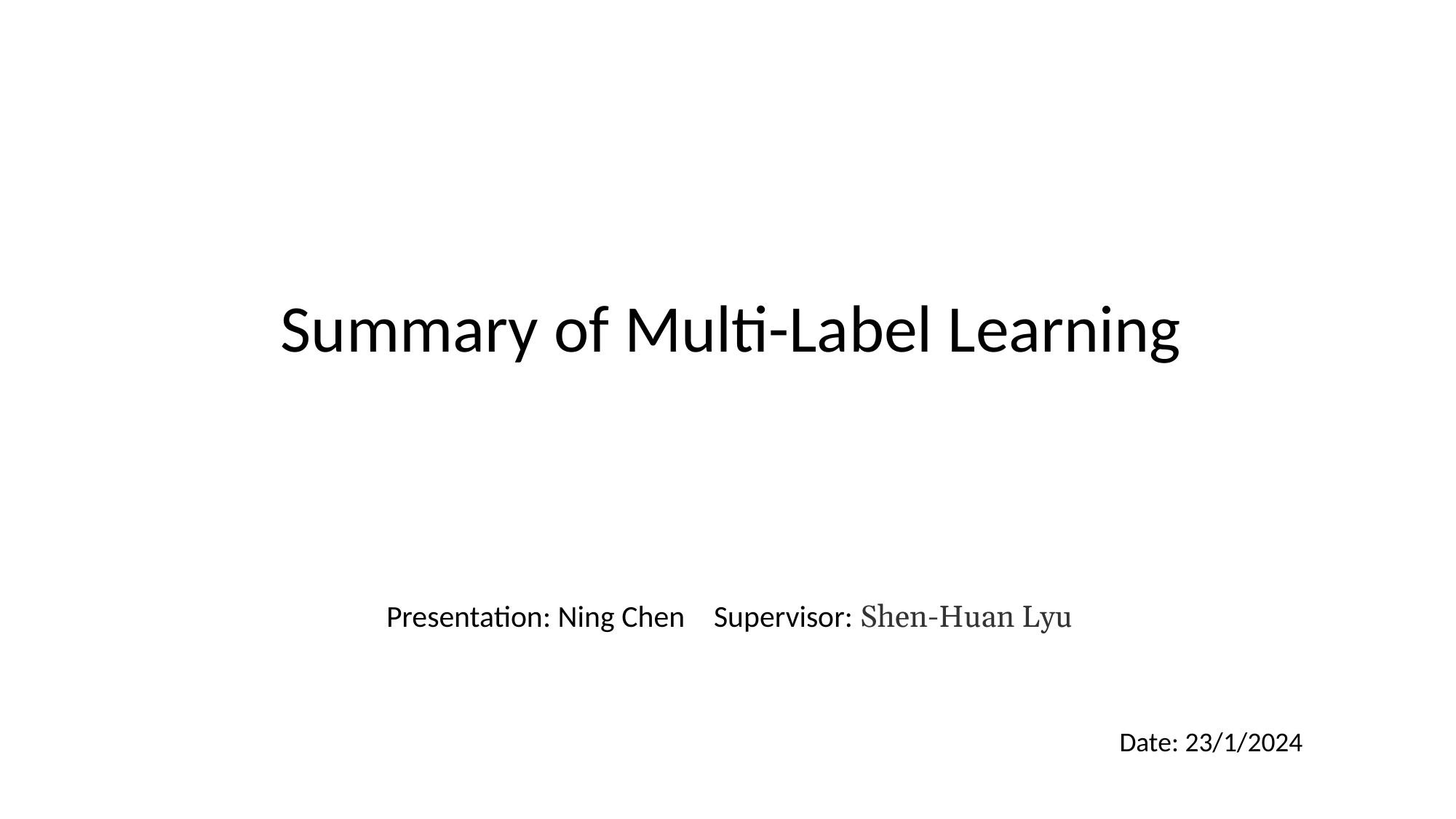

# Summary of Multi-Label Learning
Presentation: Ning Chen	Supervisor: Shen-Huan Lyu
Date: 23/1/2024